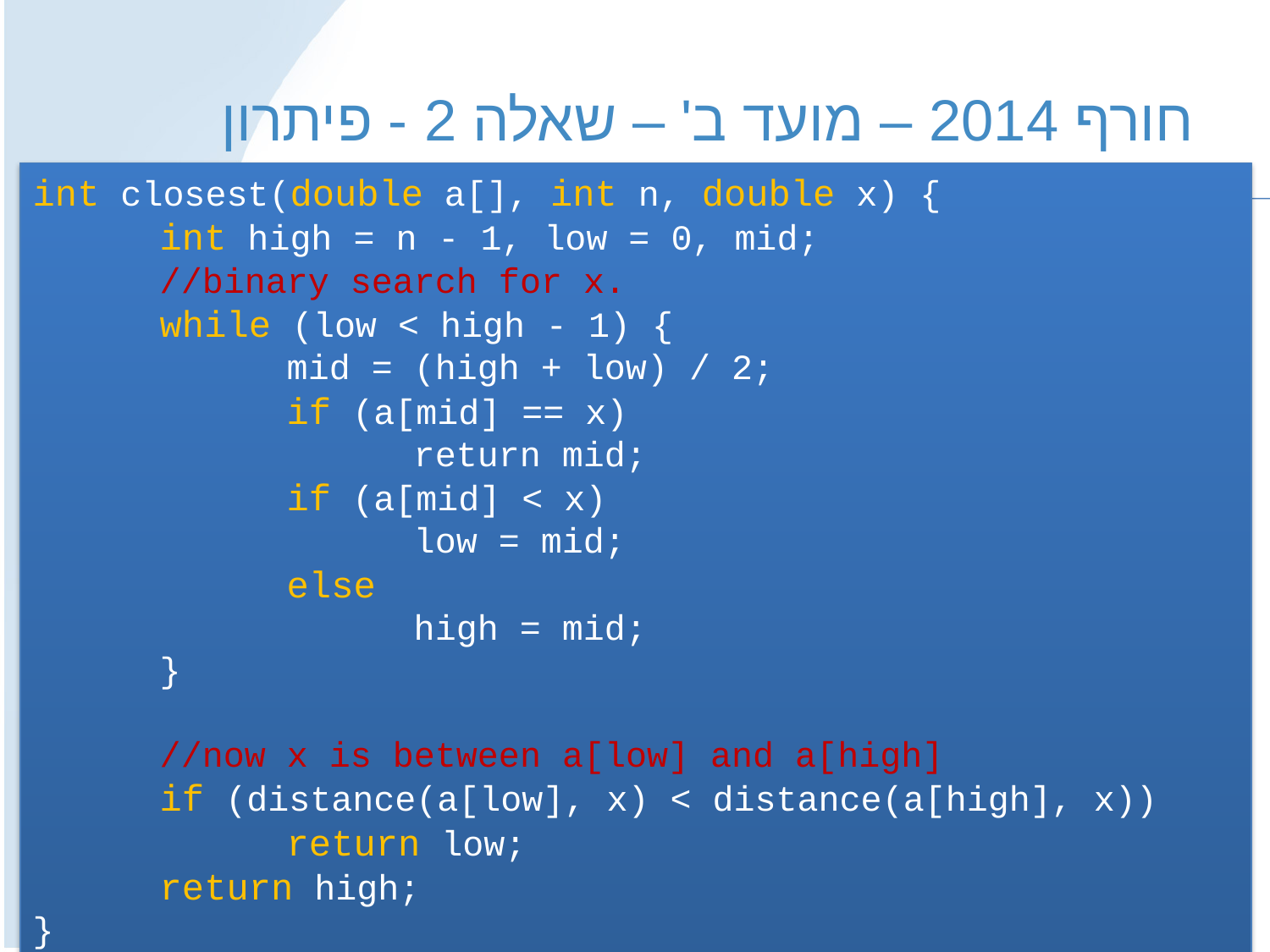

# חורף 2014 – מועד ב' – שאלה 2 - פיתרון
int closest(double a[], int n, double x) {
	int high = n - 1, low = 0, mid;
	//binary search for x.
	while (low < high - 1) {
		mid = (high + low) / 2;
		if (a[mid] == x)
			return mid;
		if (a[mid] < x)
			low = mid;
		else
			high = mid;
	}

	//now x is between a[low] and a[high]
	if (distance(a[low], x) < distance(a[high], x))
		return low;
	return high;
}
מבוא למדעי המחשב מ' - תרגול 6
23